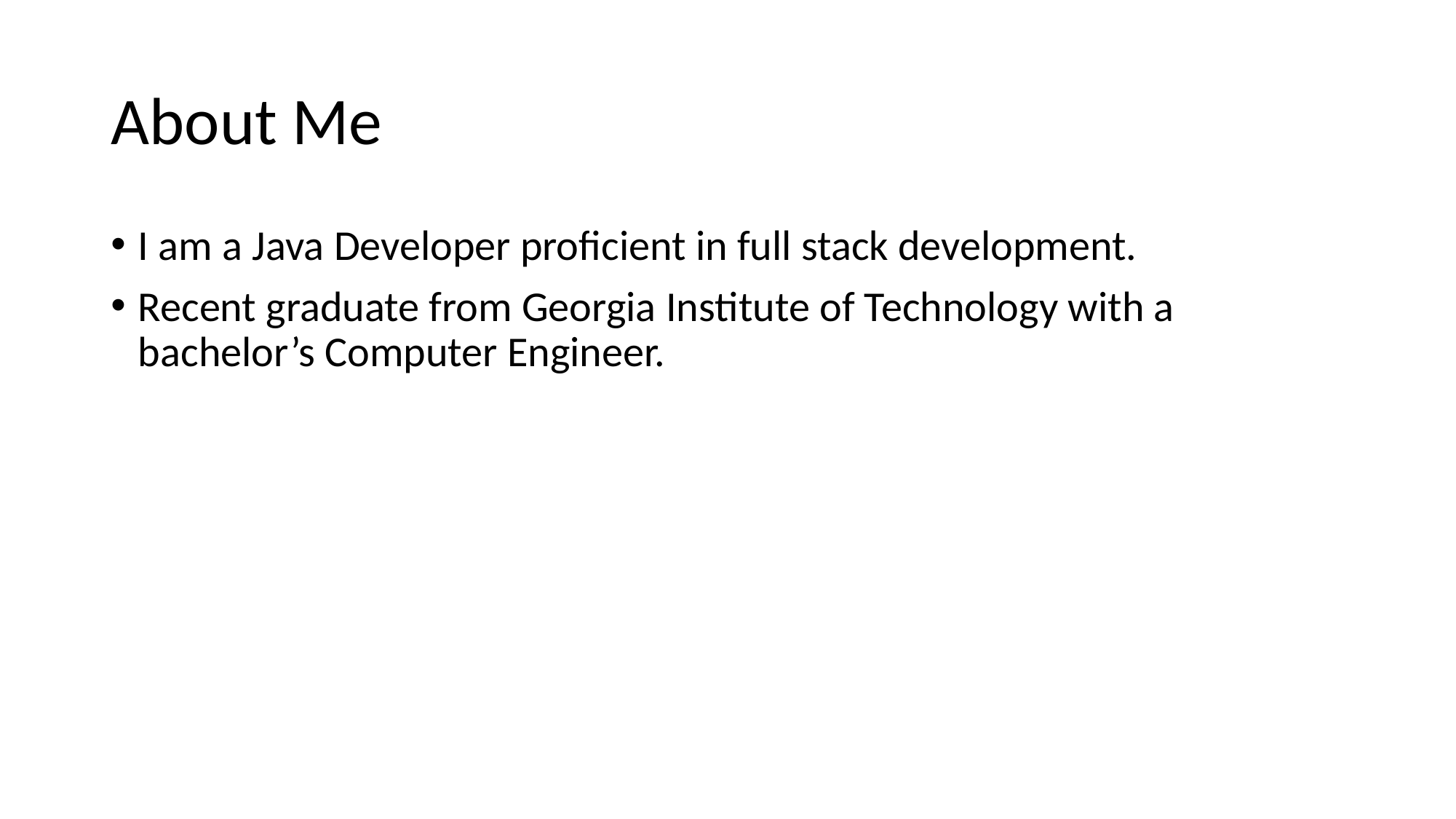

# About Me
I am a Java Developer proficient in full stack development.
Recent graduate from Georgia Institute of Technology with a bachelor’s Computer Engineer.